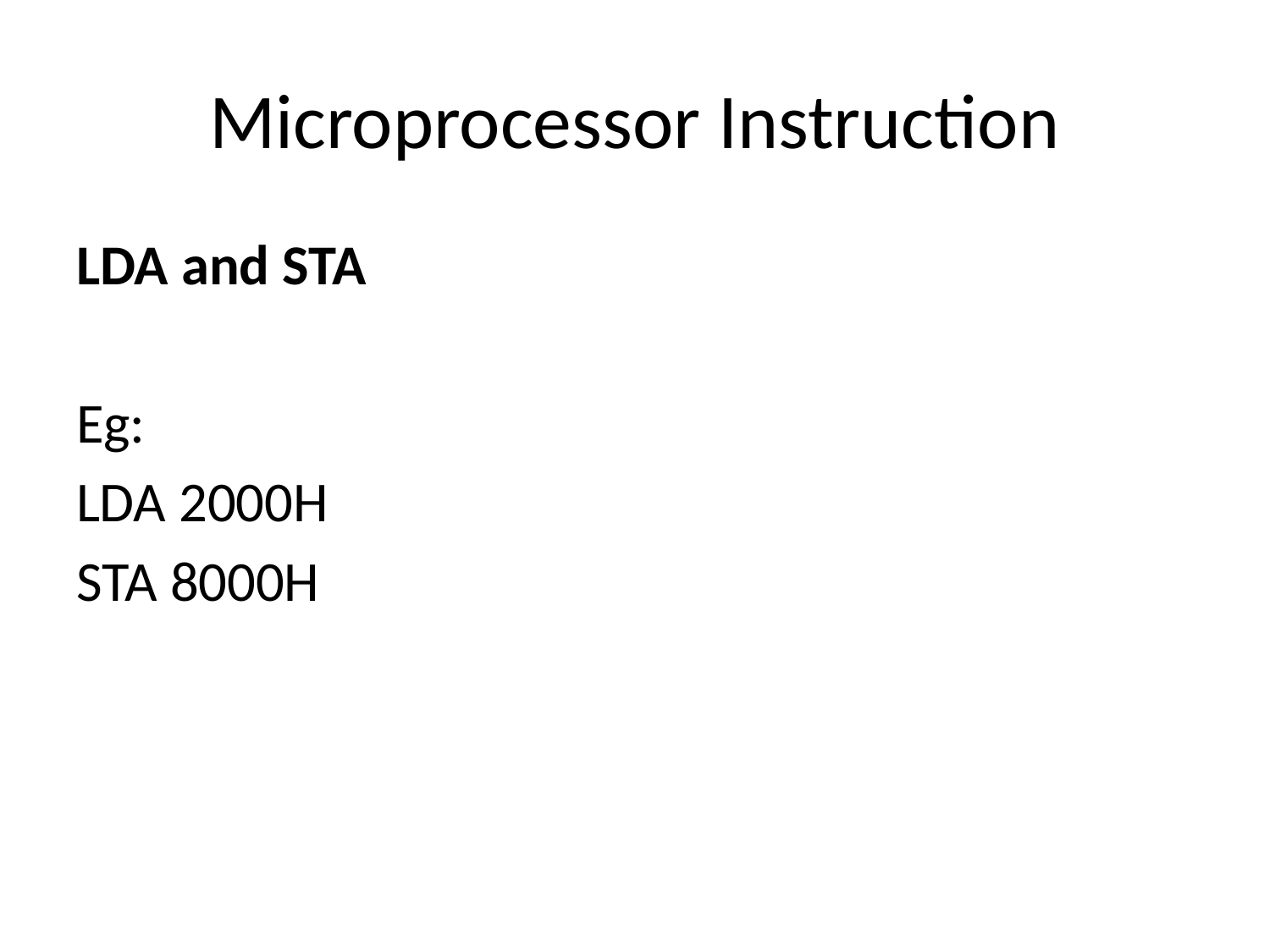

# Microprocessor Instruction
LDA and STA

Eg:
LDA 2000H
STA 8000H